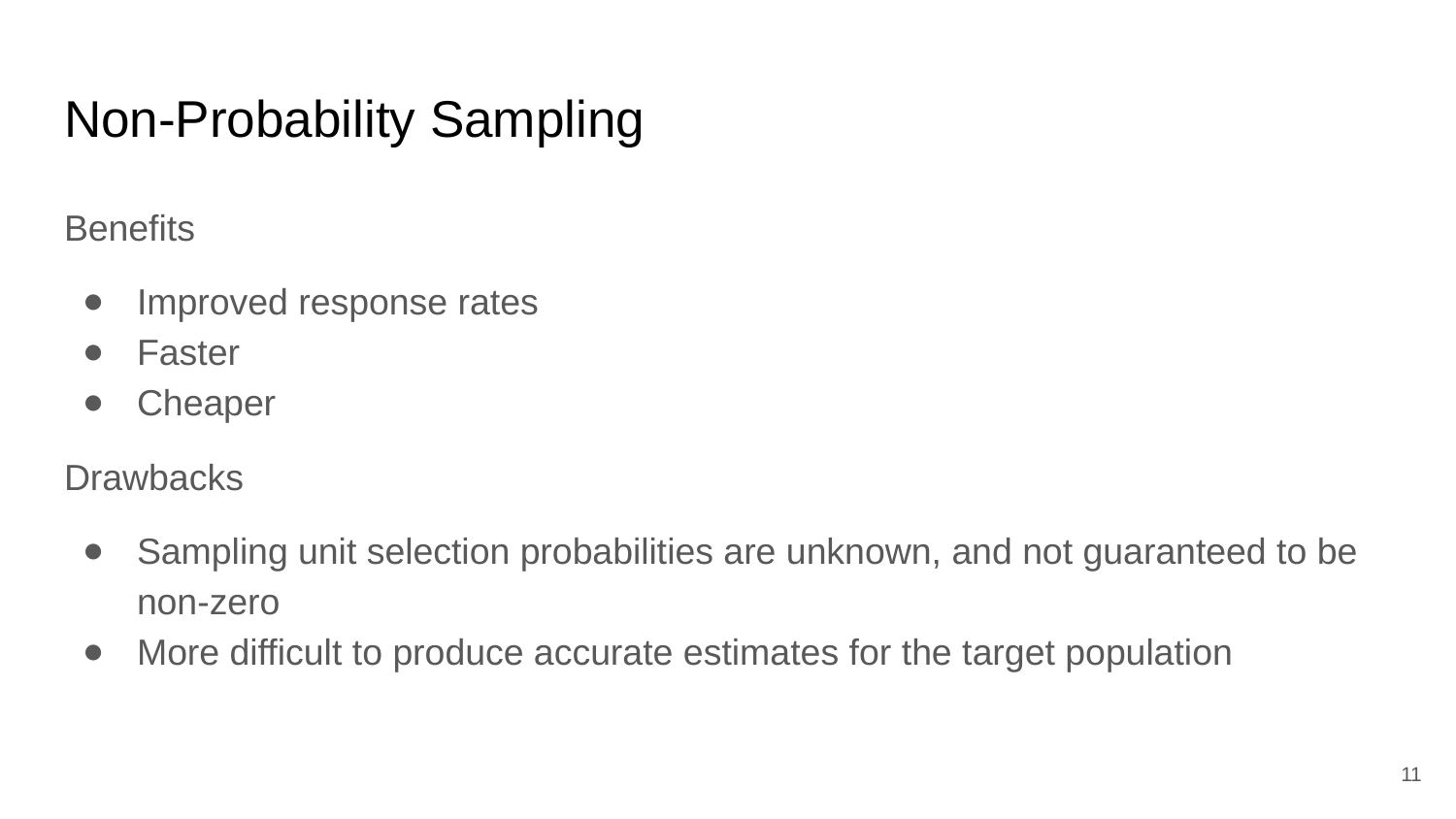

# Non-Probability Sampling
Benefits
Improved response rates
Faster
Cheaper
Drawbacks
Sampling unit selection probabilities are unknown, and not guaranteed to be non-zero
More difficult to produce accurate estimates for the target population
11